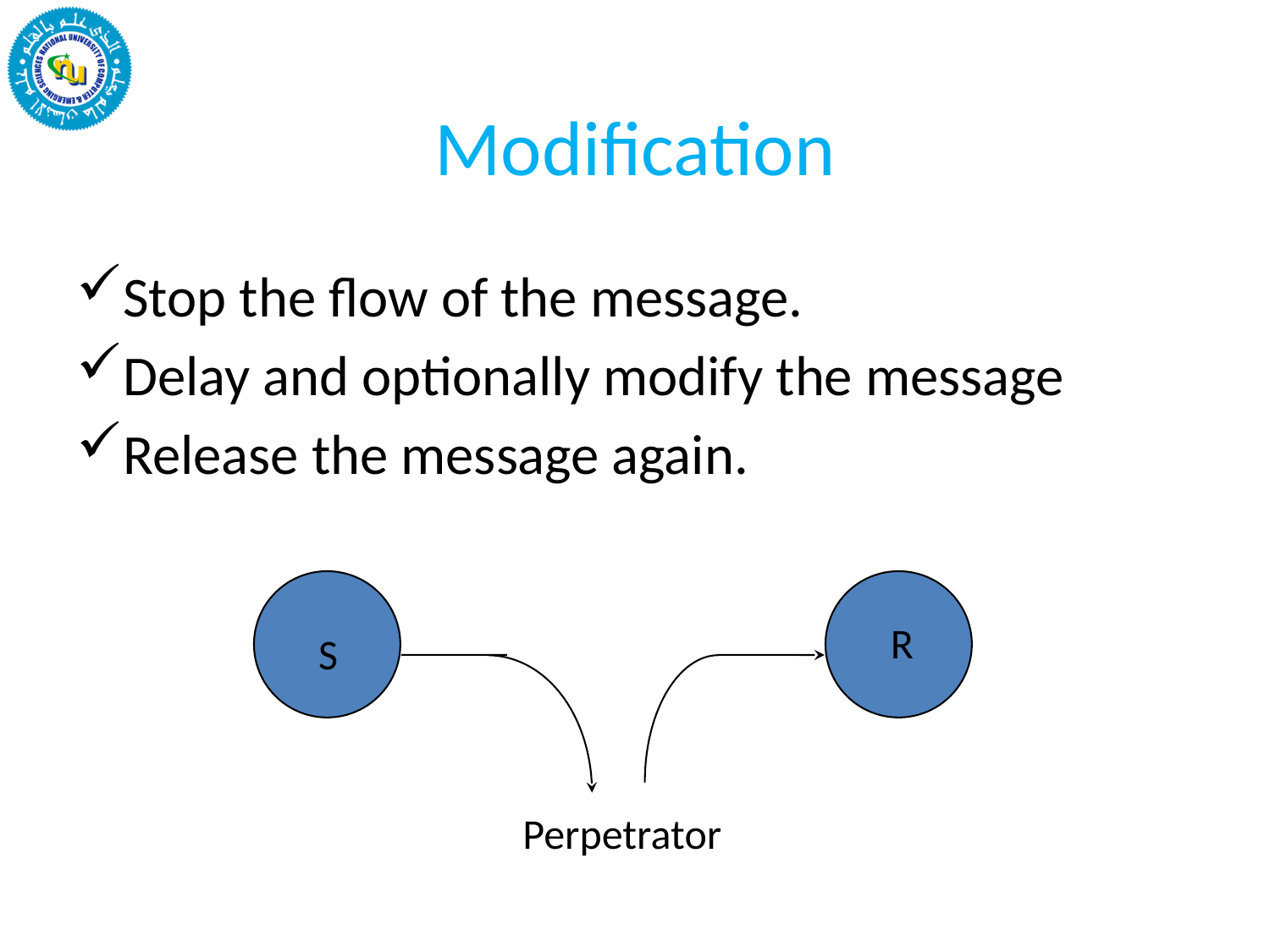

# Modification
Stop the flow of the message.
Delay and optionally modify the message
Release the message again.

R
S

Perpetrator